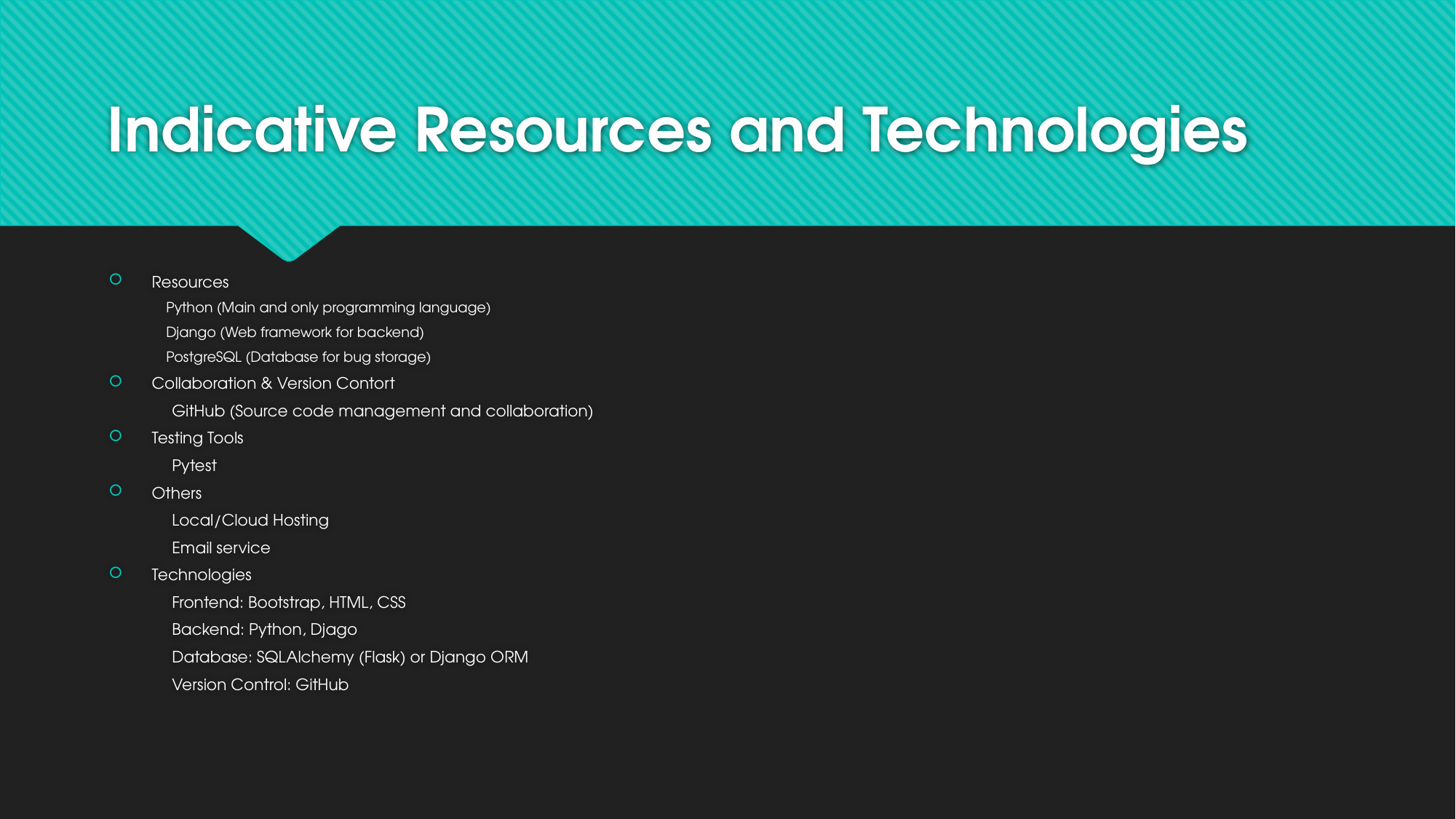

# Indicative Resources and Technologies
Resources
Python (Main and only programming language)
Django (Web framework for backend)
PostgreSQL (Database for bug storage)
Collaboration & Version Contort
	GitHub (Source code management and collaboration)
Testing Tools
	Pytest
Others
	Local/Cloud Hosting
	Email service
Technologies
	Frontend: Bootstrap, HTML, CSS
	Backend: Python, Djago
	Database: SQLAlchemy (Flask) or Django ORM
	Version Control: GitHub